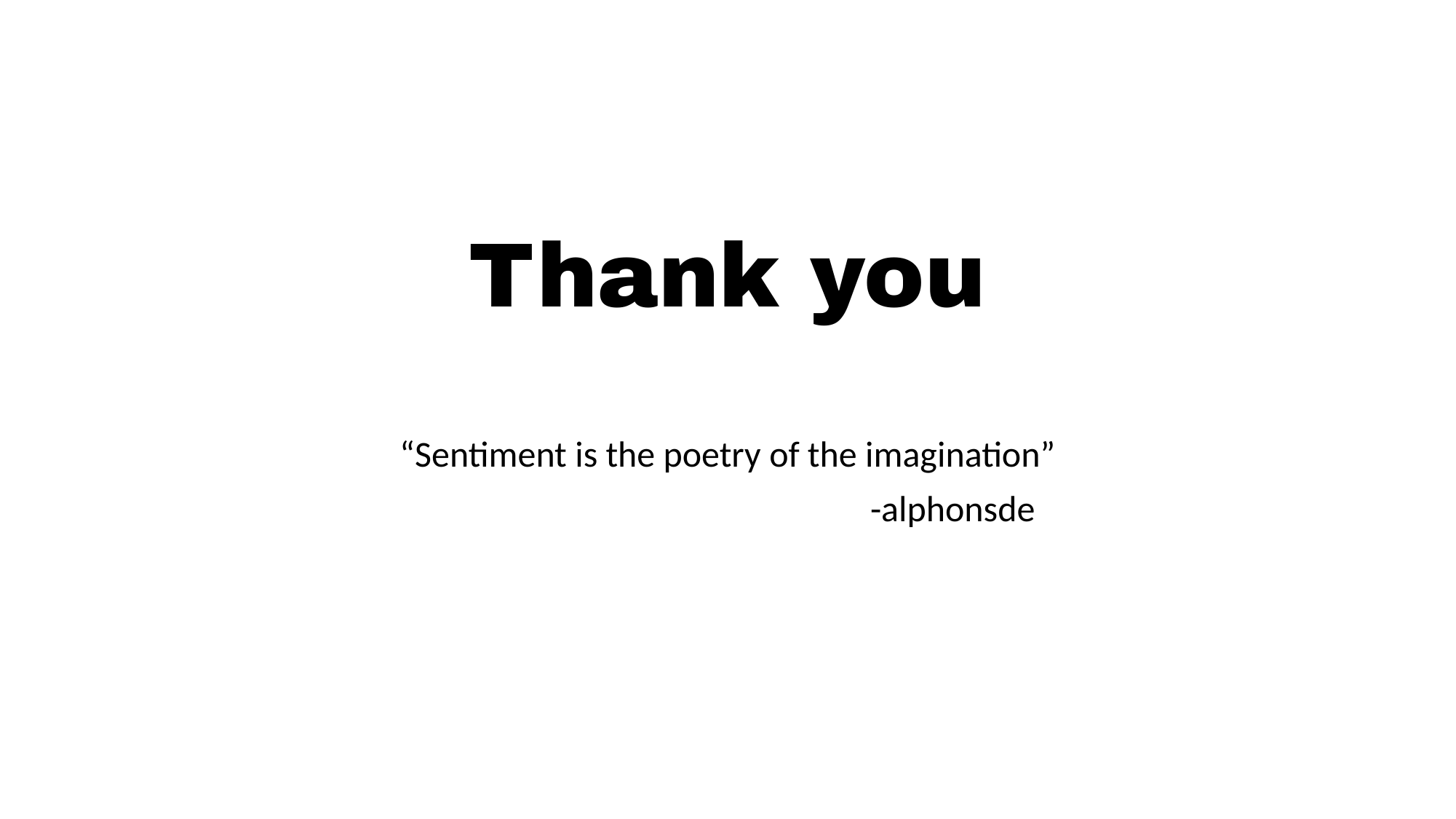

# Thank you
“Sentiment is the poetry of the imagination”
                                                       -alphonsde